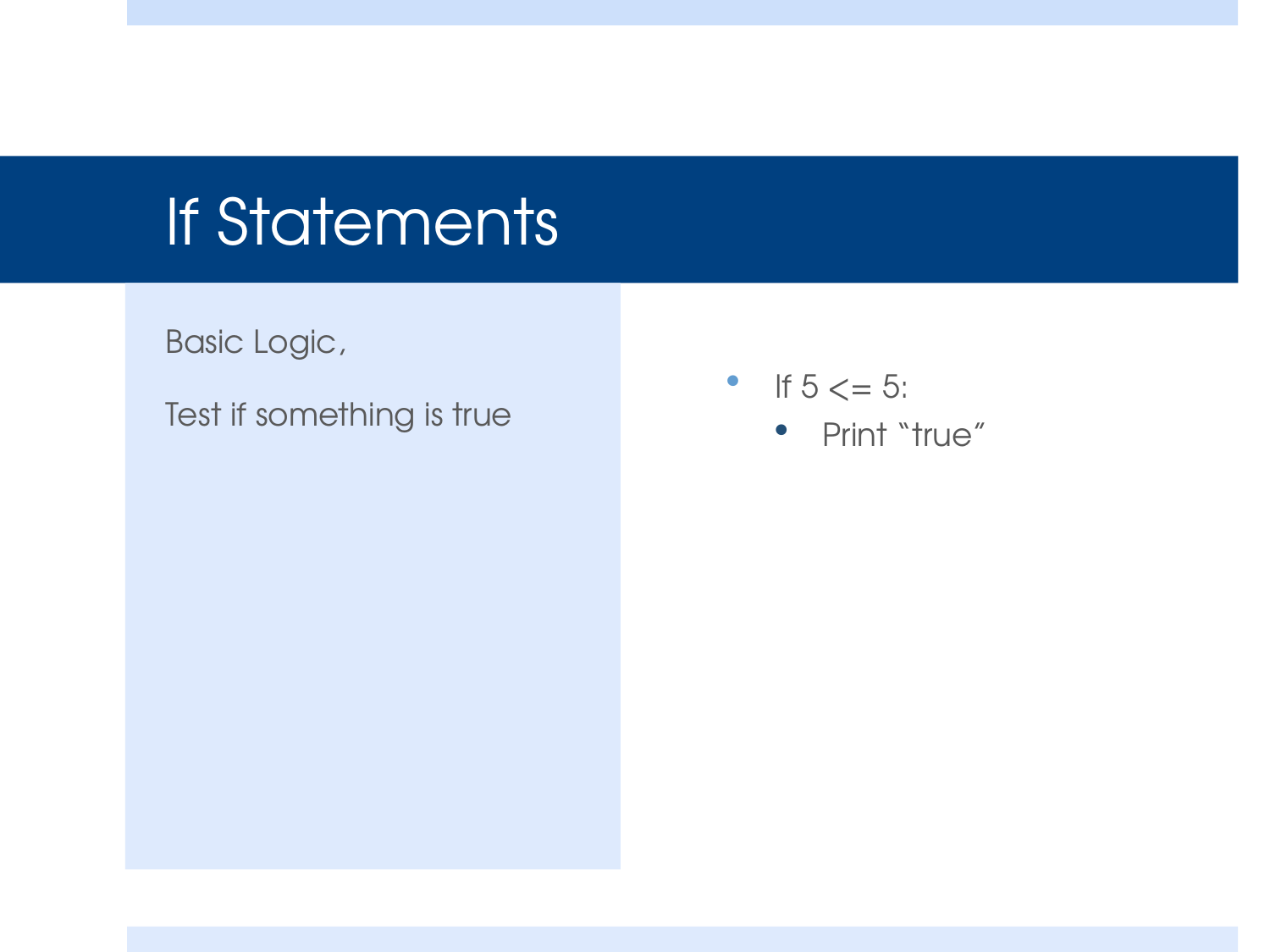

# If Statements
Basic Logic,
Test if something is true

If 5 <= 5:
Print “true”